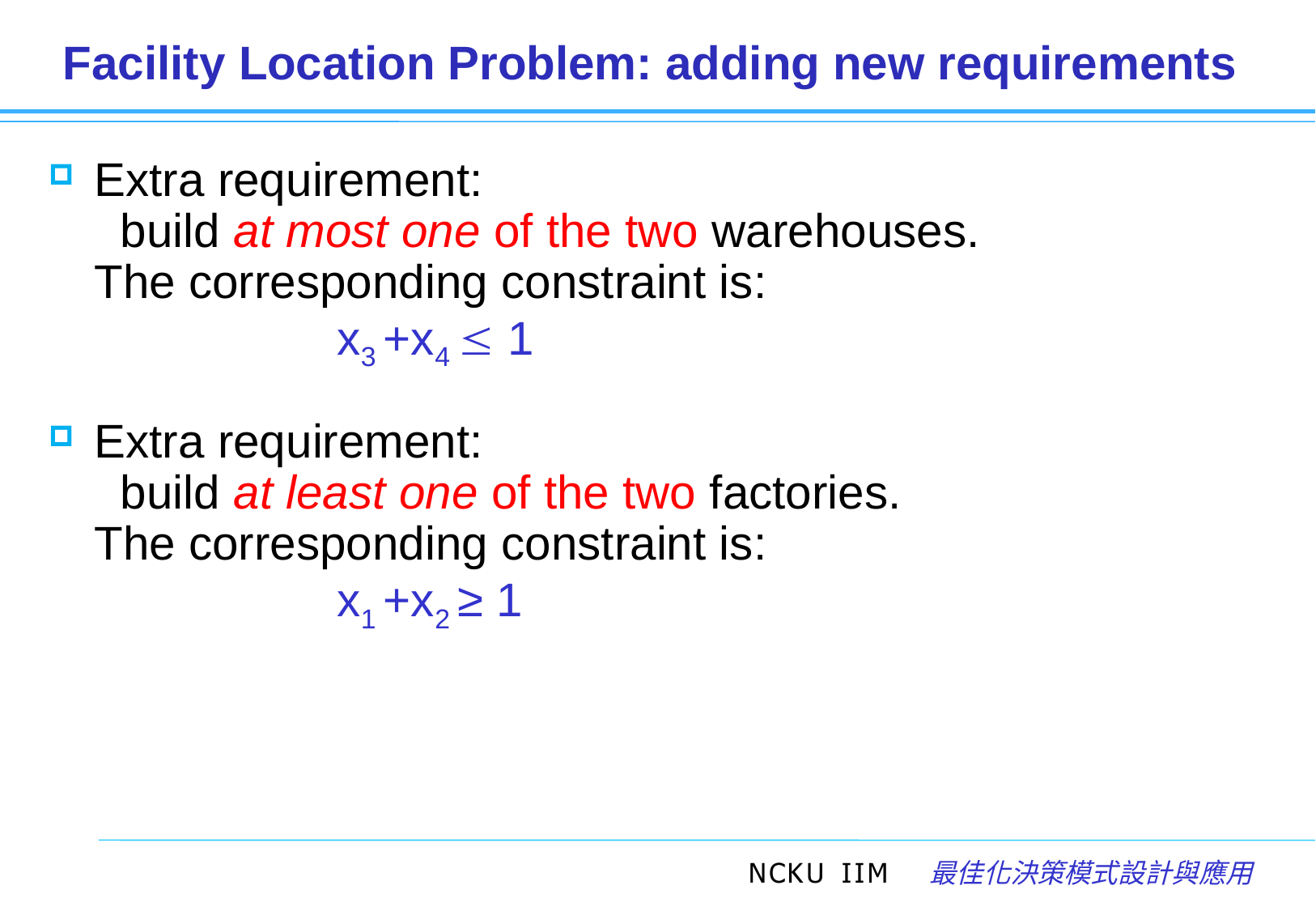

11
# Facility Location Problem: adding new requirements
Extra requirement:
	  build at most one of the two warehouses.
	The corresponding constraint is:
			x3 +x4 ≤ 1

Extra requirement:
	  build at least one of the two factories.
	The corresponding constraint is:
			x1 +x2 ≥ 1